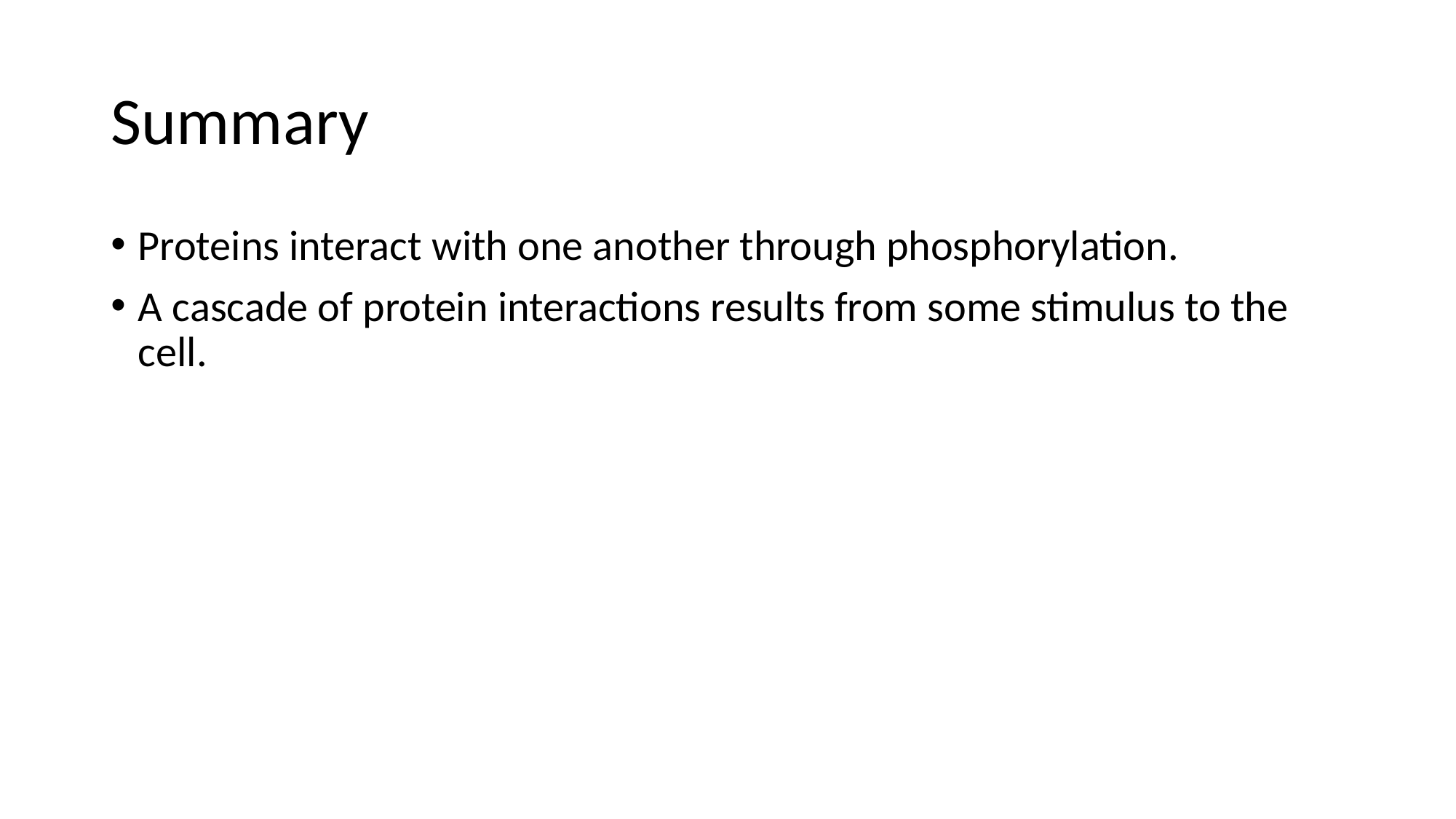

# Summary
Proteins interact with one another through phosphorylation.
A cascade of protein interactions results from some stimulus to the cell.